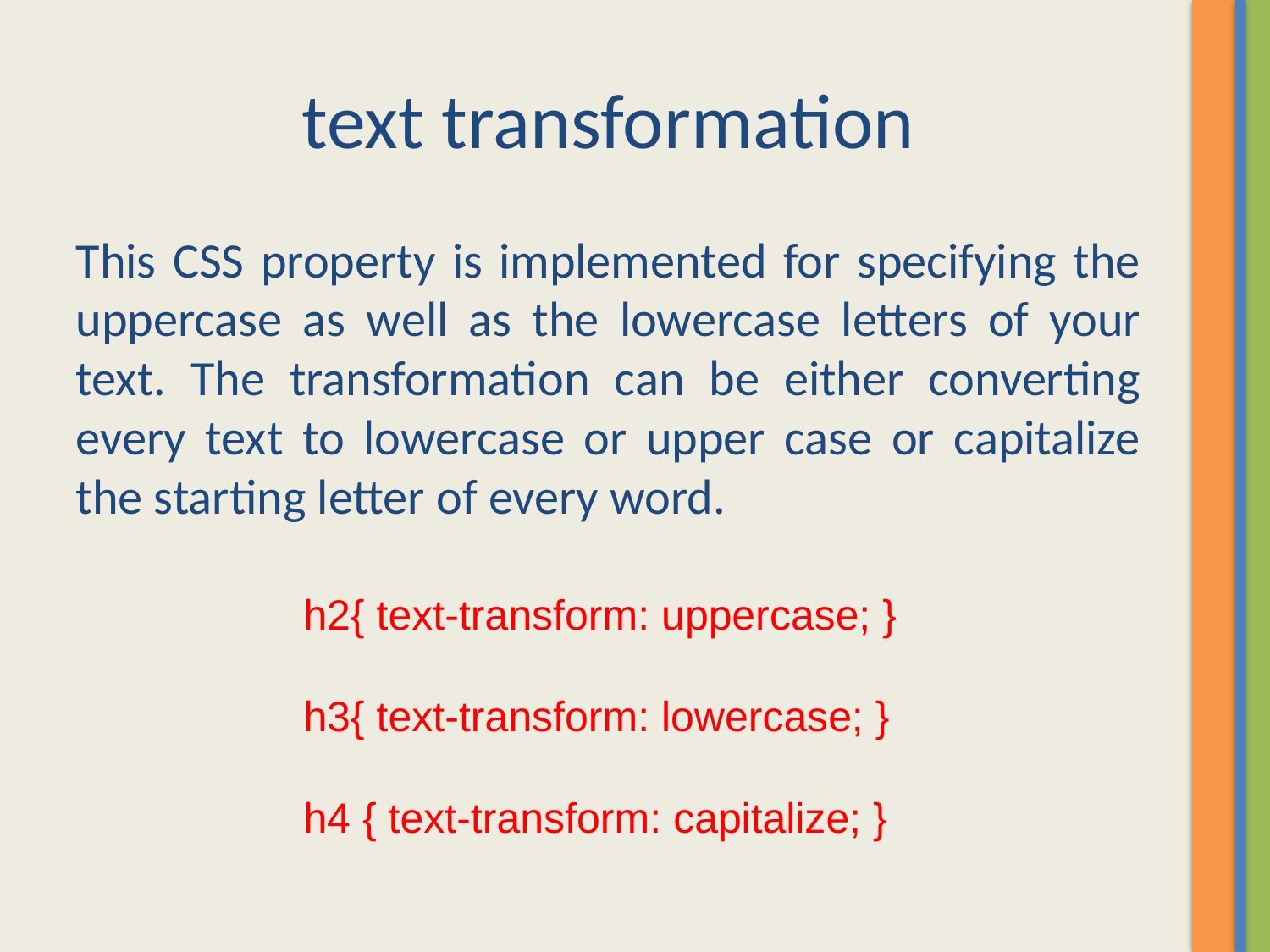

# text transformation
This CSS property is implemented for specifying the uppercase as well as the lowercase letters of your text. The transformation can be either converting every text to lowercase or upper case or capitalize the starting letter of every word.

h2{ text-transform: uppercase; }

h3{ text-transform: lowercase; }

h4 { text-transform: capitalize; }